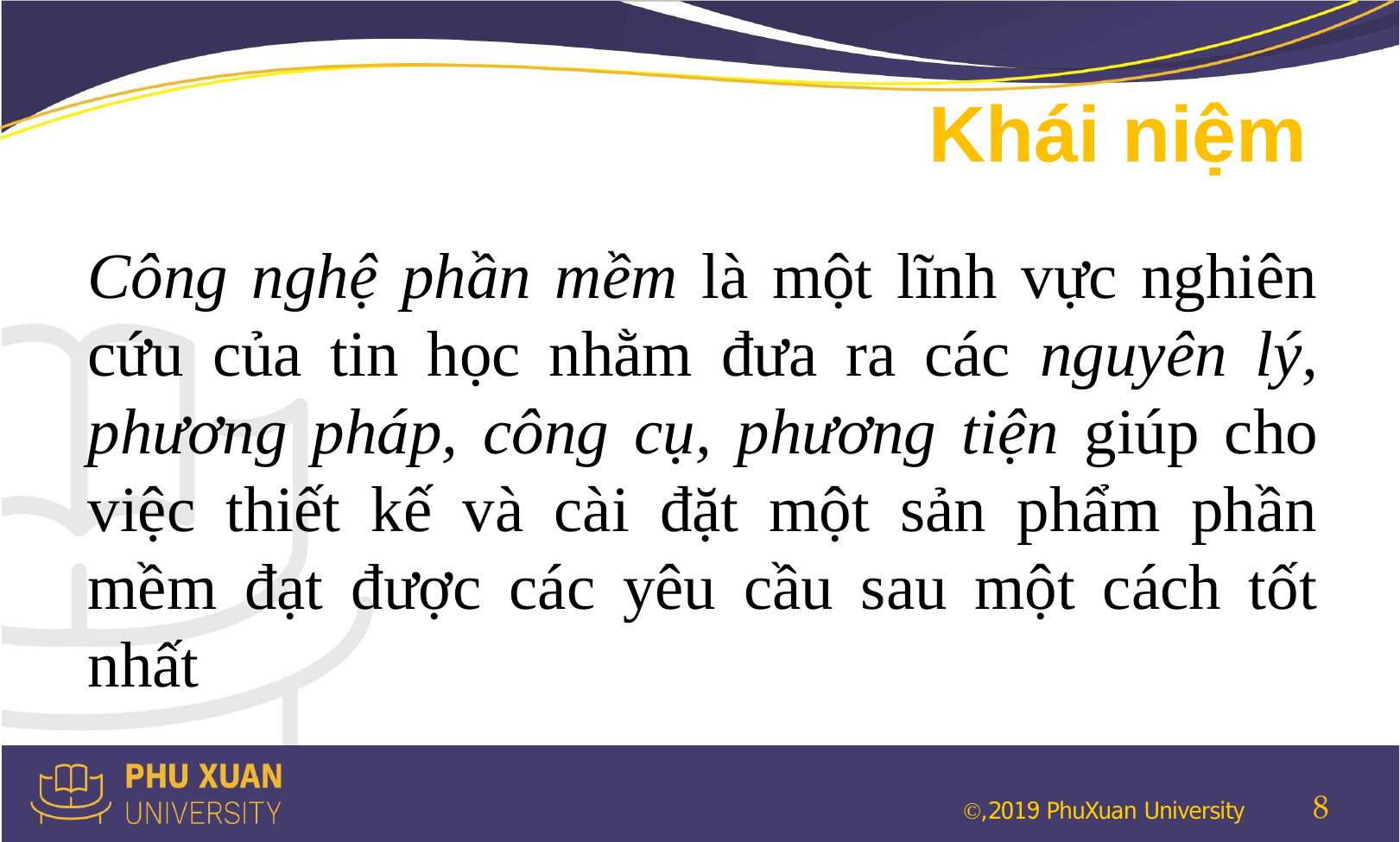

# Khái niệm
Công nghệ phần mềm là một lĩnh vực nghiên cứu của tin học nhằm đưa ra các nguyên lý, phương pháp, công cụ, phương tiện giúp cho việc thiết kế và cài đặt một sản phẩm phần mềm đạt được các yêu cầu sau một cách tốt nhất

8